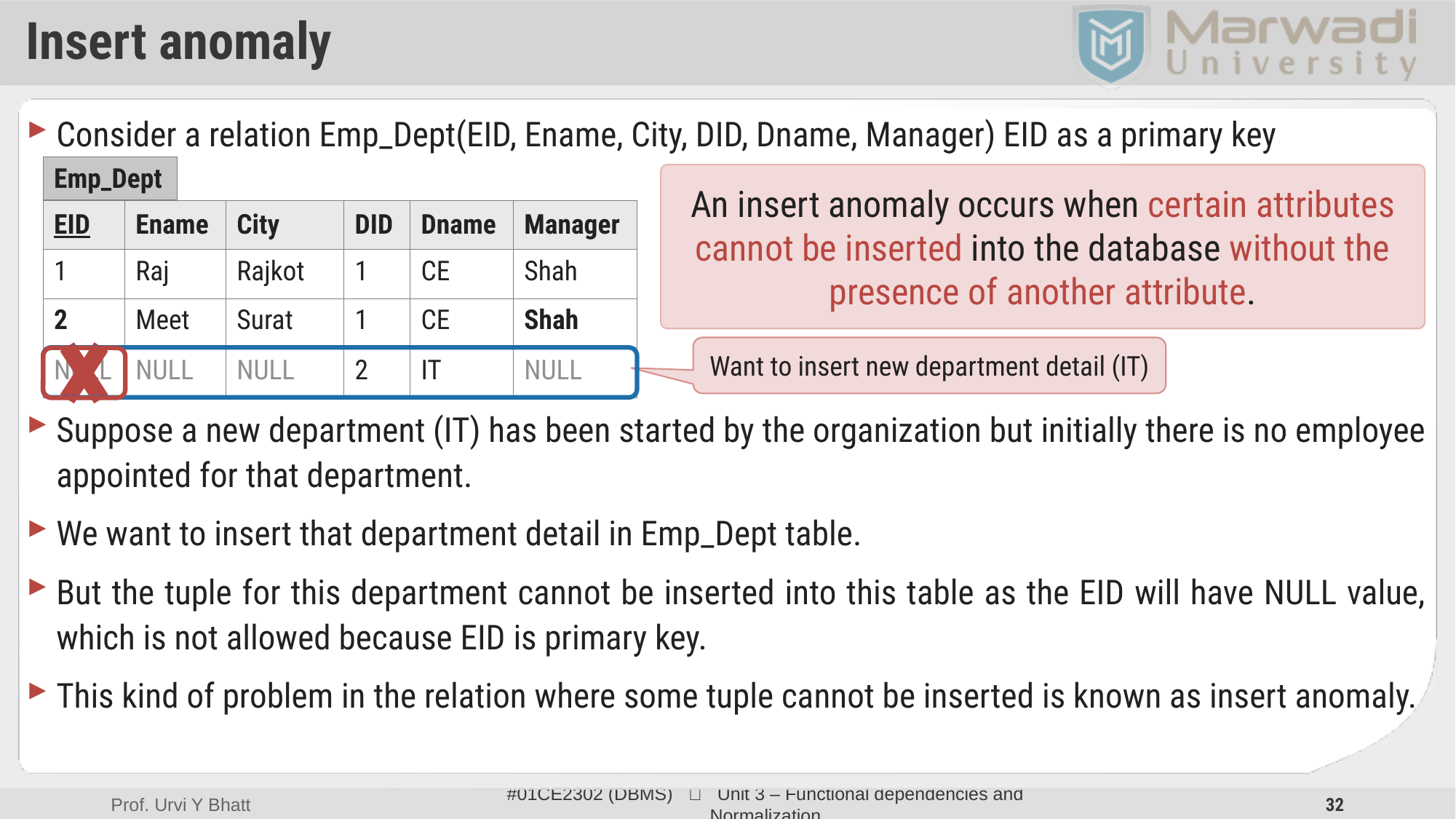

# Insert anomaly
Consider a relation Emp_Dept(EID, Ename, City, DID, Dname, Manager) EID as a primary key

Suppose a new department (IT) has been started by the organization but initially there is no employee appointed for that department.
We want to insert that department detail in Emp_Dept table.
But the tuple for this department cannot be inserted into this table as the EID will have NULL value, which is not allowed because EID is primary key.
This kind of problem in the relation where some tuple cannot be inserted is known as insert anomaly.
| Emp\_Dept |
| --- |
An insert anomaly occurs when certain attributes cannot be inserted into the database without the presence of another attribute.
| EID | Ename | City | DID | Dname | Manager |
| --- | --- | --- | --- | --- | --- |
| 1 | Raj | Rajkot | 1 | CE | Shah |
| 2 | Meet | Surat | 1 | CE | Shah |

Want to insert new department detail (IT)

| NULL | NULL | NULL | 2 | IT | NULL |
| --- | --- | --- | --- | --- | --- |